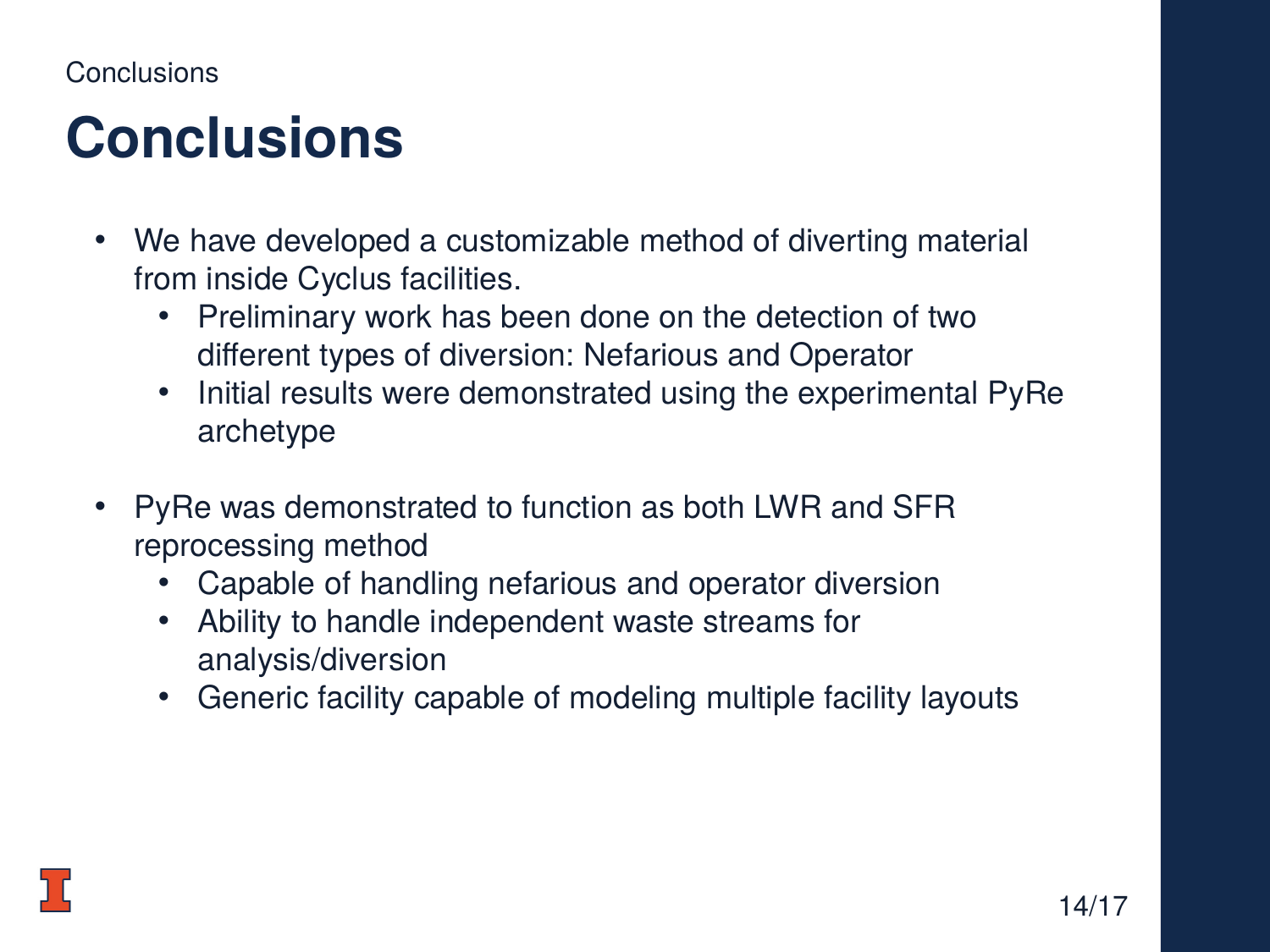

Conclusions
# Conclusions

We have developed a customizable method of diverting material from inside Cyclus facilities.
Preliminary work has been done on the detection of two different types of diversion: Nefarious and Operator
Initial results were demonstrated using the experimental PyRe archetype

PyRe was demonstrated to function as both LWR and SFR reprocessing method
Capable of handling nefarious and operator diversion
Ability to handle independent waste streams for analysis/diversion
Generic facility capable of modeling multiple facility layouts